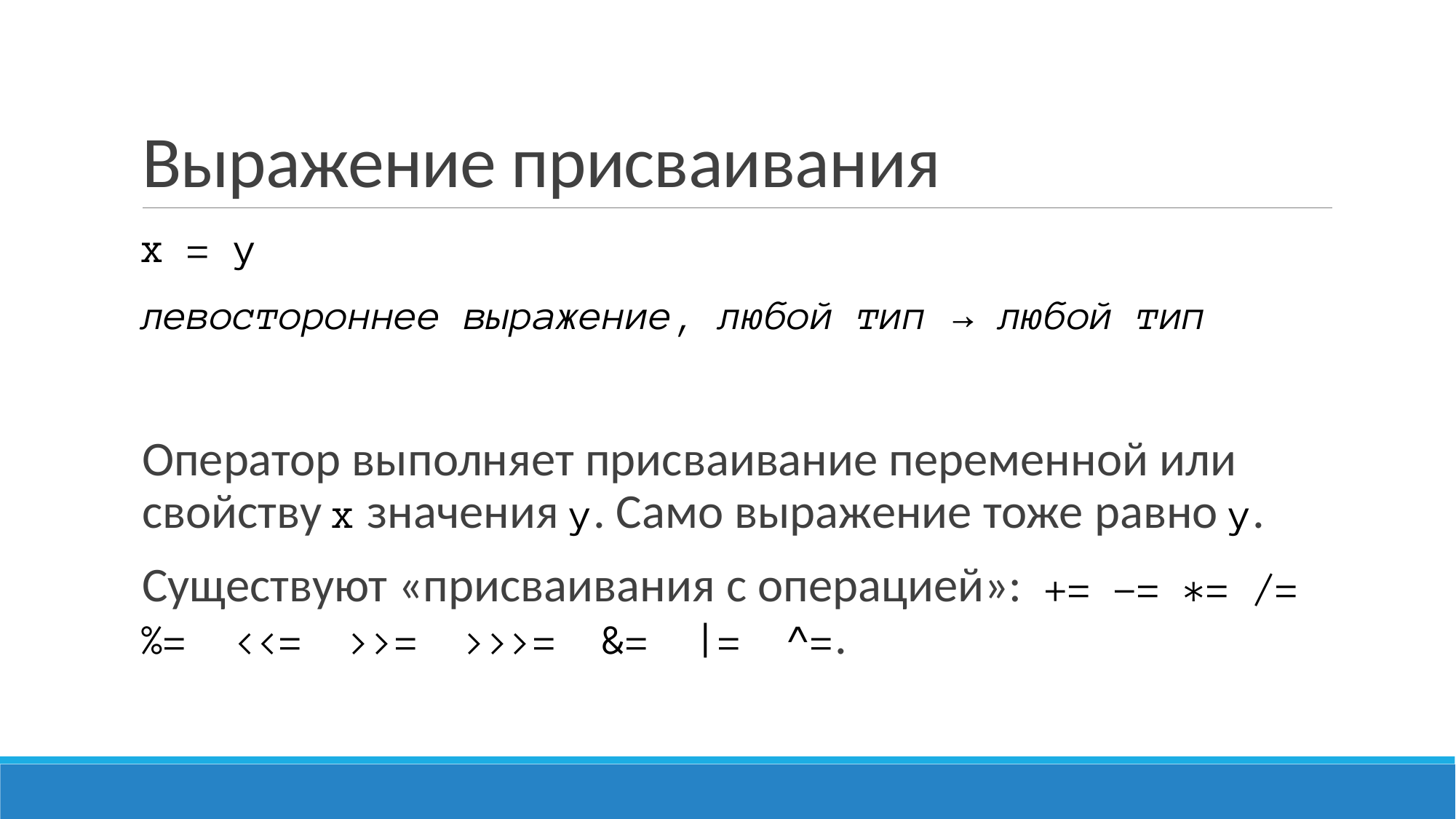

# Выражение присваивания
x = y
левостороннее выражение, любой тип → любой тип

Оператор выполняет присваивание переменной или свойству x значения у. Само выражение тоже равно y.
Существуют «присваивания с операцией»: += -= *= /=  %=  <<=  >>=  >>>=  &=  |=  ^=.